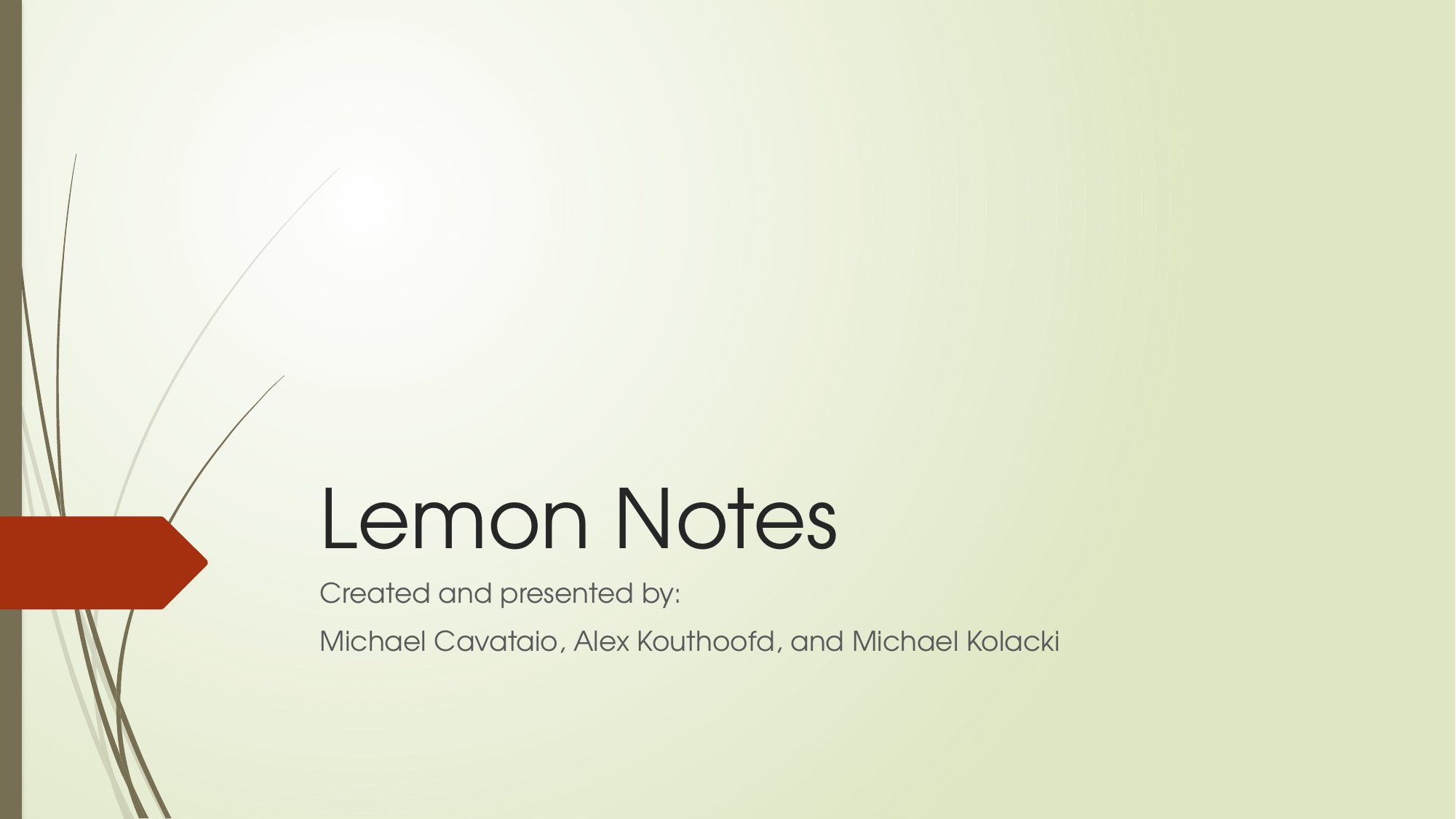

# Lemon Notes
Created and presented by:
Michael Cavataio, Alex Kouthoofd, and Michael Kolacki